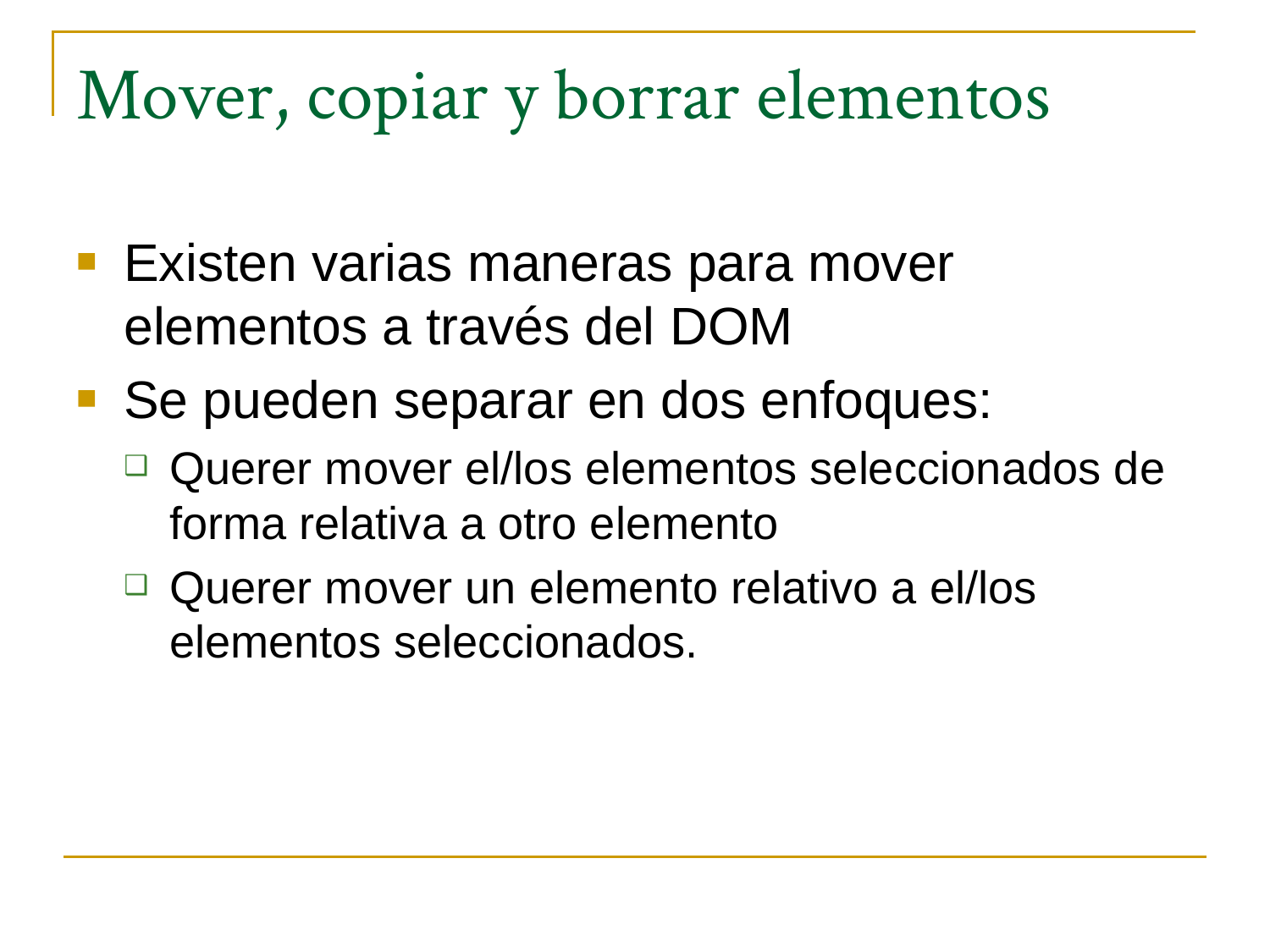

# Mover, copiar y borrar elementos
Existen varias maneras para mover elementos a través del DOM
Se pueden separar en dos enfoques:
Querer mover el/los elementos seleccionados de forma relativa a otro elemento
Querer mover un elemento relativo a el/los elementos seleccionados.